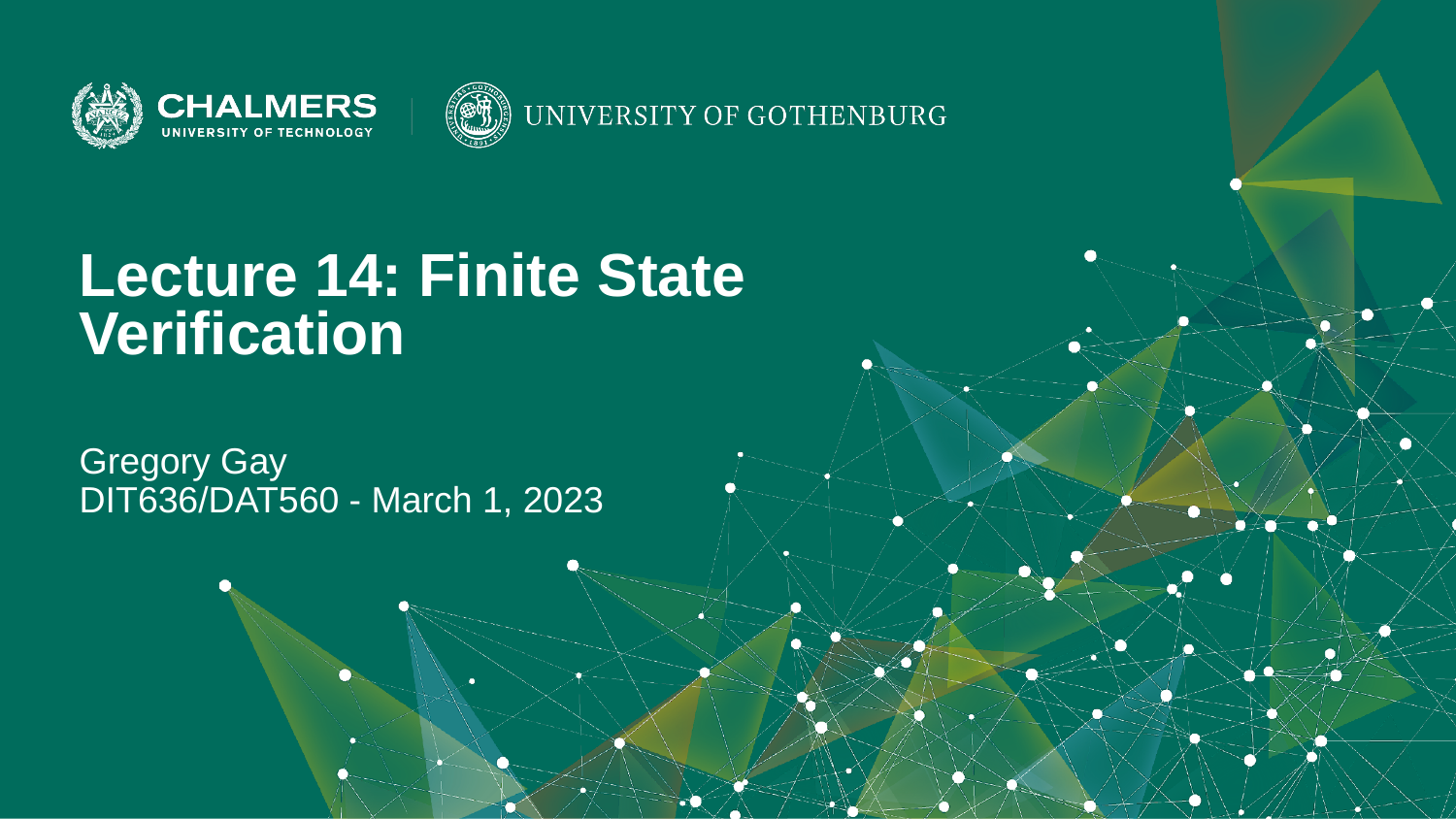

Lecture 14: Finite State Verification
Gregory Gay
DIT636/DAT560 - March 1, 2023